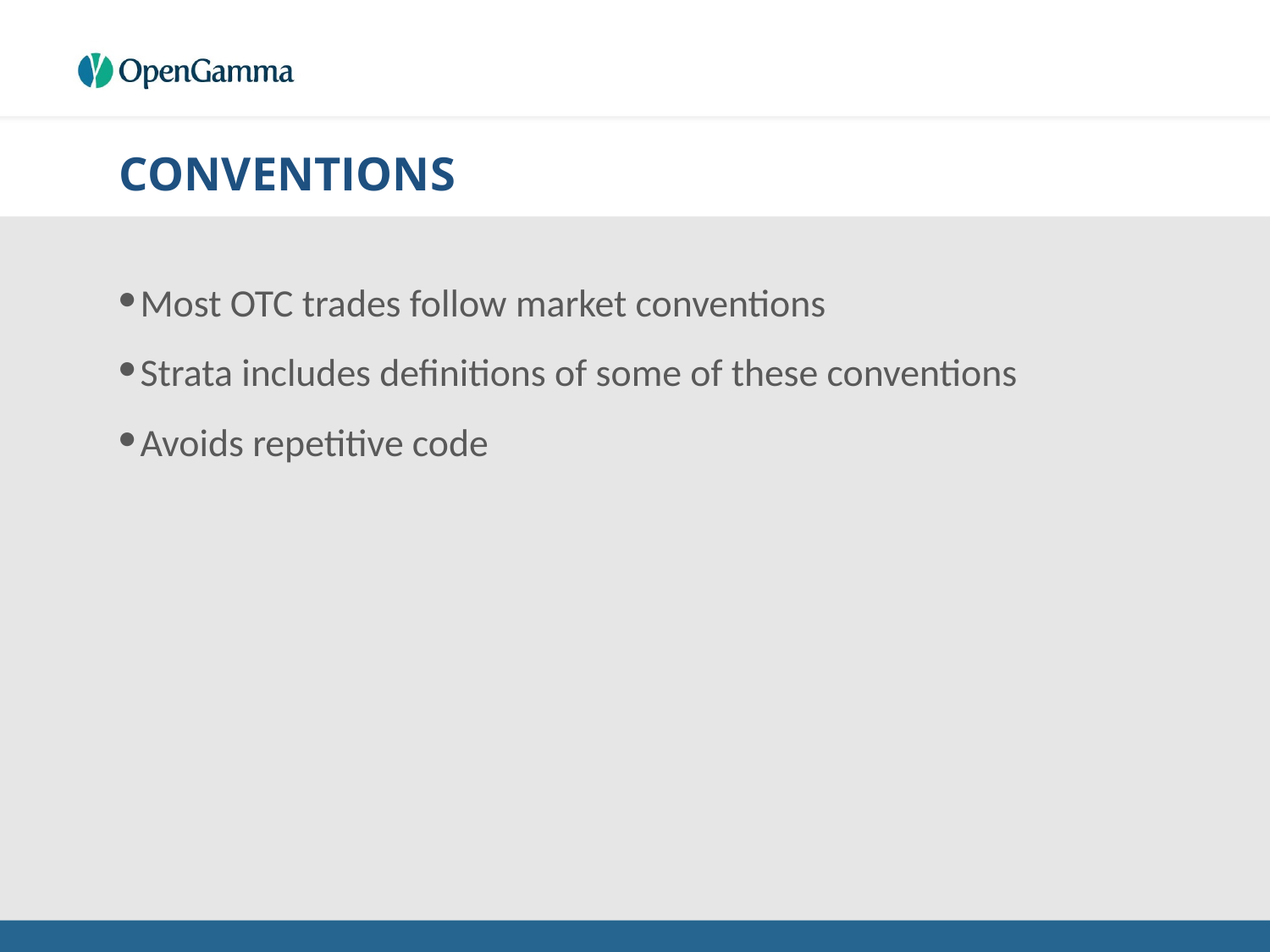

# CONVENTIONS
Most OTC trades follow market conventions
Strata includes definitions of some of these conventions
Avoids repetitive code